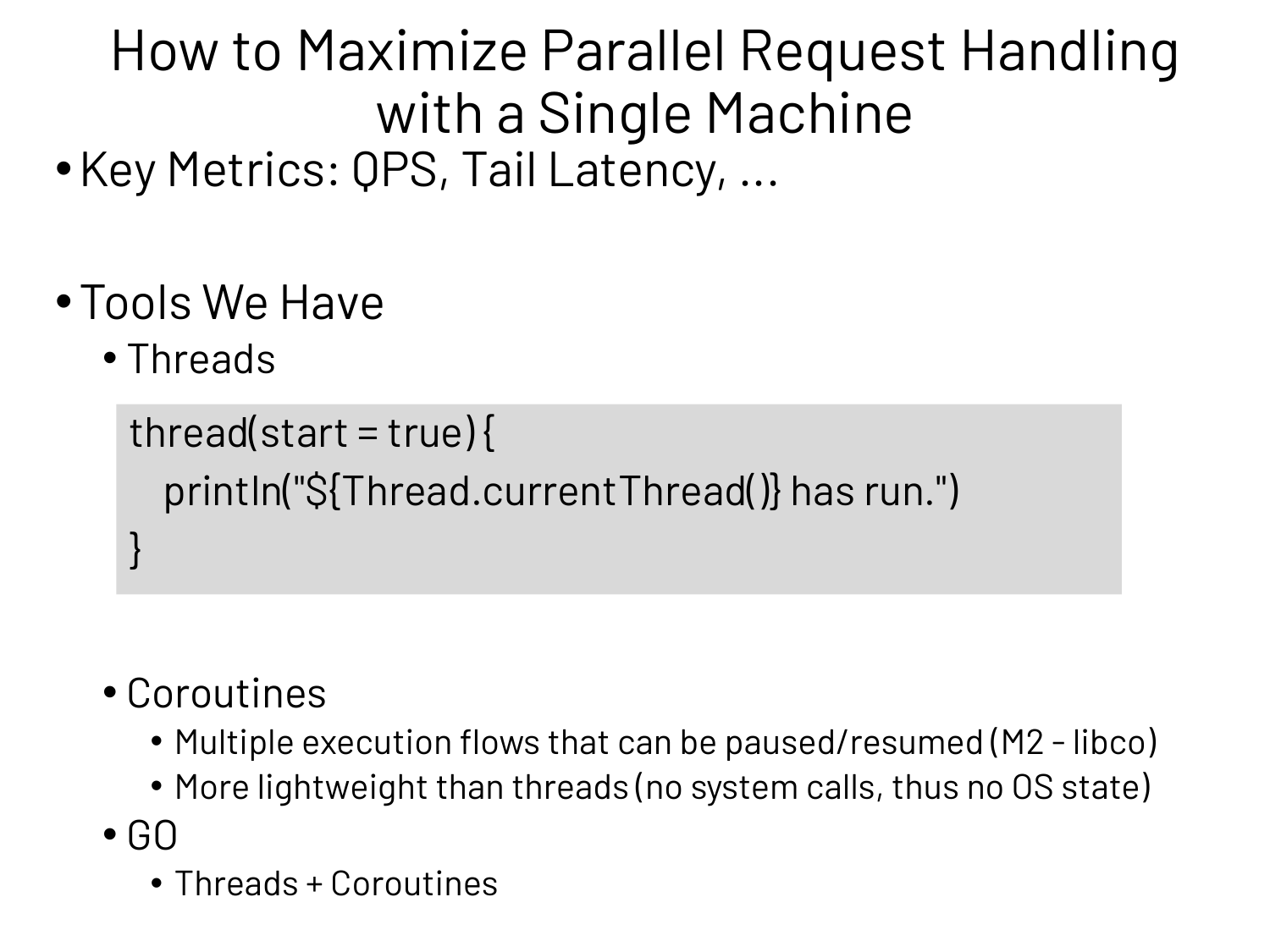

# How to Maximize Parallel Request Handling with a Single Machine
Key Metrics: QPS, Tail Latency, ...

Tools We Have
Threads

Coroutines
Multiple execution flows that can be paused/resumed (M2 - libco)
More lightweight than threads (no system calls, thus no OS state)
GO
Threads + Coroutines

thread(start = true) {
    println("${Thread.currentThread()} has run.")
}